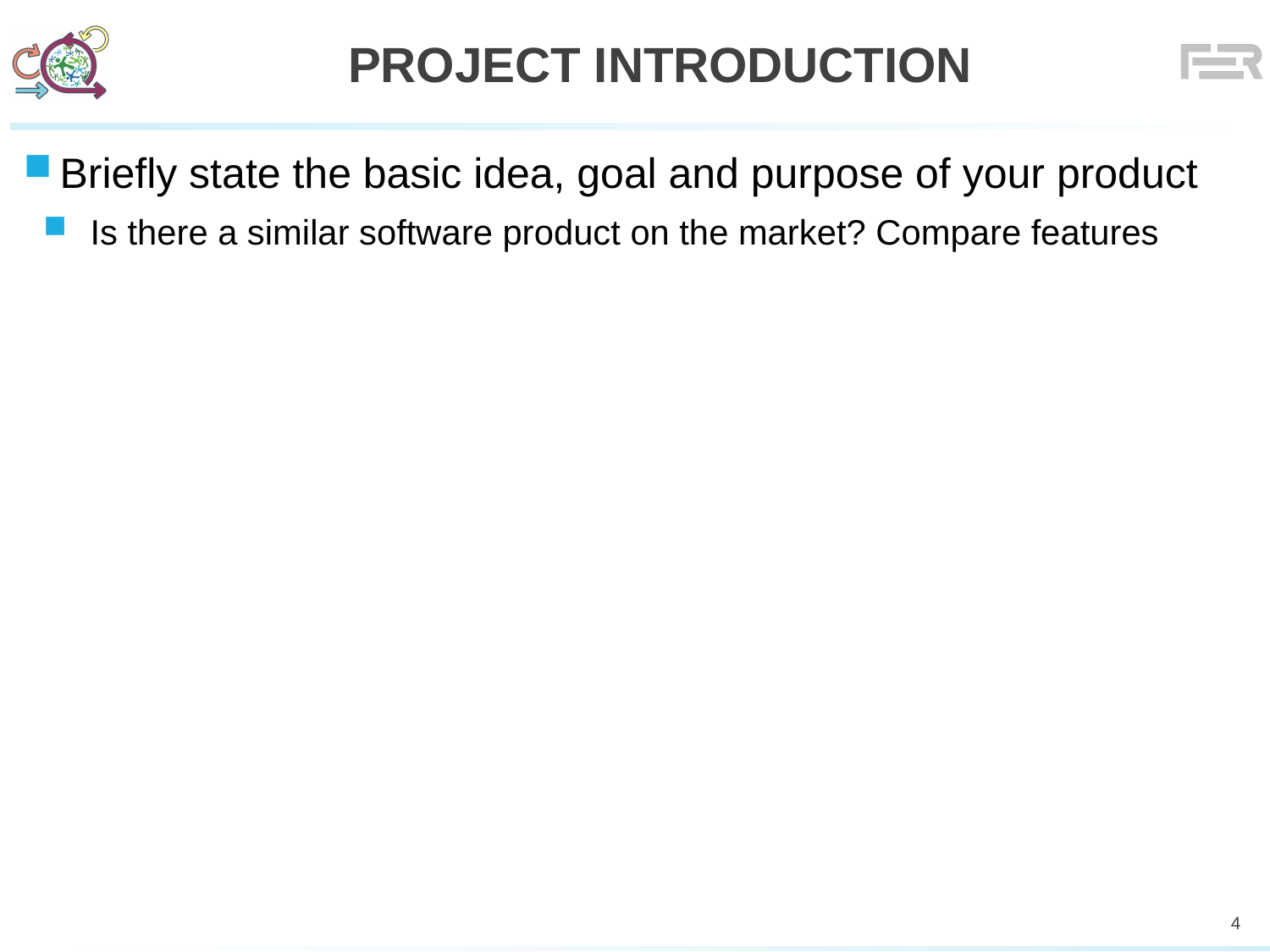

# Project Introduction
Briefly state the basic idea, goal and purpose of your product
Is there a similar software product on the market? Compare features

4